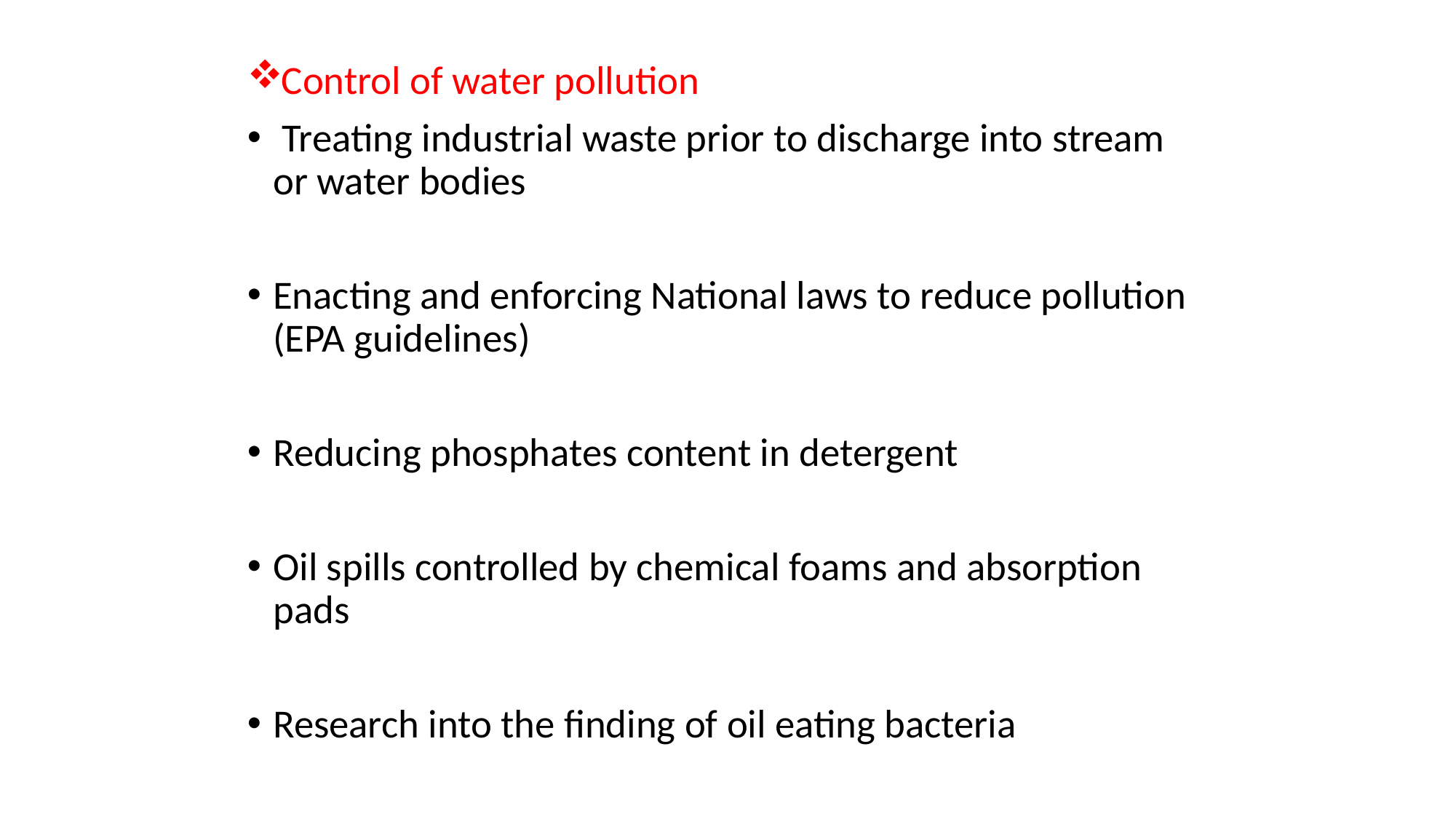

Control of water pollution
 Treating industrial waste prior to discharge into stream or water bodies

Enacting and enforcing National laws to reduce pollution (EPA guidelines)

Reducing phosphates content in detergent

Oil spills controlled by chemical foams and absorption pads

Research into the finding of oil eating bacteria